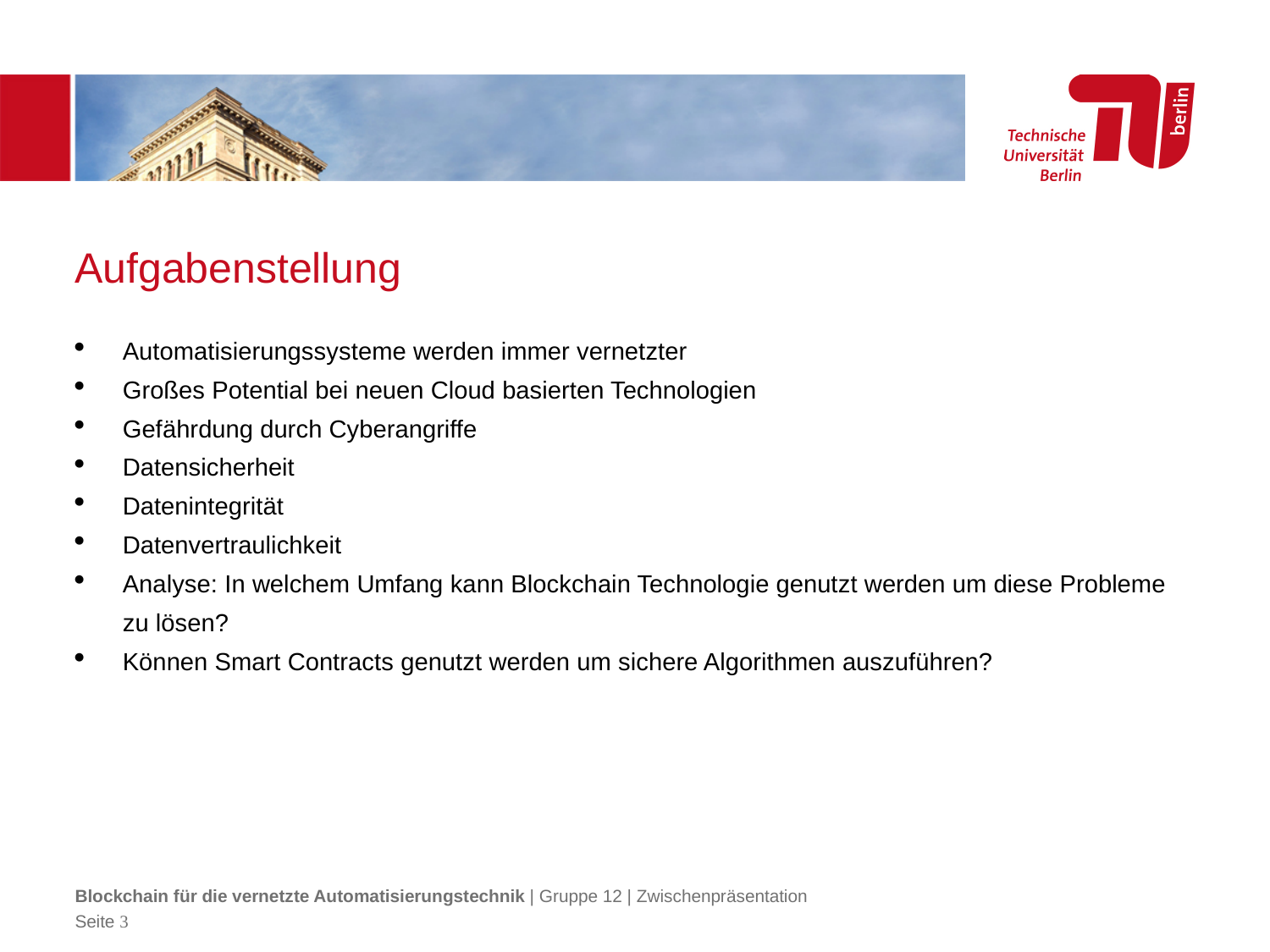

Aufgabenstellung
Automatisierungssysteme werden immer vernetzter
Großes Potential bei neuen Cloud basierten Technologien
Gefährdung durch Cyberangriffe
Datensicherheit
Datenintegrität
Datenvertraulichkeit
Analyse: In welchem Umfang kann Blockchain Technologie genutzt werden um diese Probleme zu lösen?
Können Smart Contracts genutzt werden um sichere Algorithmen auszuführen?
Blockchain für die vernetzte Automatisierungstechnik | Gruppe 12 | Zwischenpräsentation
Seite 3